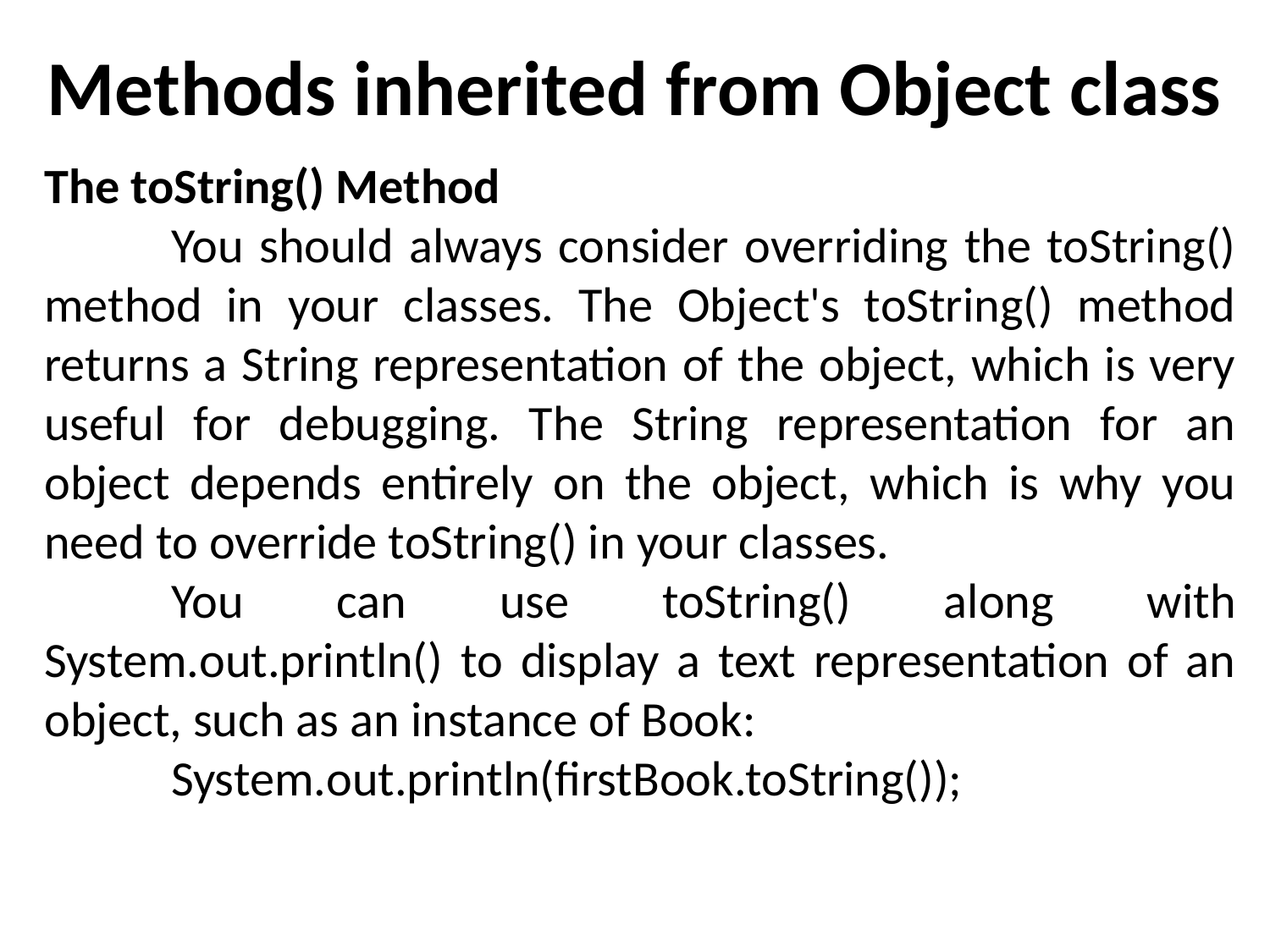

# Methods inherited from Object class
The toString() Method
	You should always consider overriding the toString() method in your classes. The Object's toString() method returns a String representation of the object, which is very useful for debugging. The String representation for an object depends entirely on the object, which is why you need to override toString() in your classes.
	You can use toString() along with System.out.println() to display a text representation of an object, such as an instance of Book:
	System.out.println(firstBook.toString());